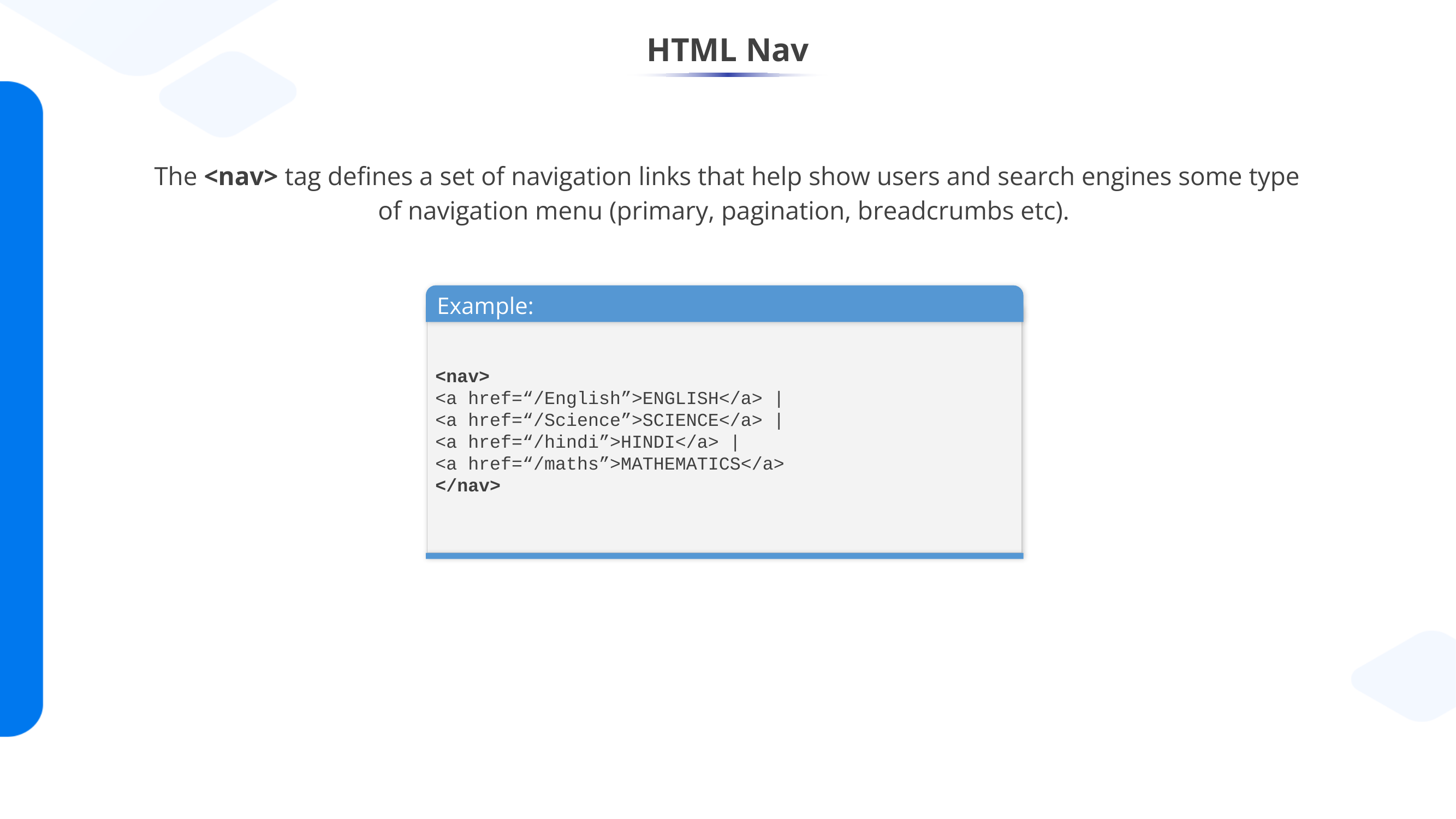

# HTML Nav

The <nav> tag defines a set of navigation links that help show users and search engines some type of navigation menu (primary, pagination, breadcrumbs etc).
Example:
<nav>
<a href=“/English”>ENGLISH</a> |
<a href=“/Science”>SCIENCE</a> |
<a href=“/hindi”>HINDI</a> |
<a href=“/maths”>MATHEMATICS</a>
</nav>

Demo-1